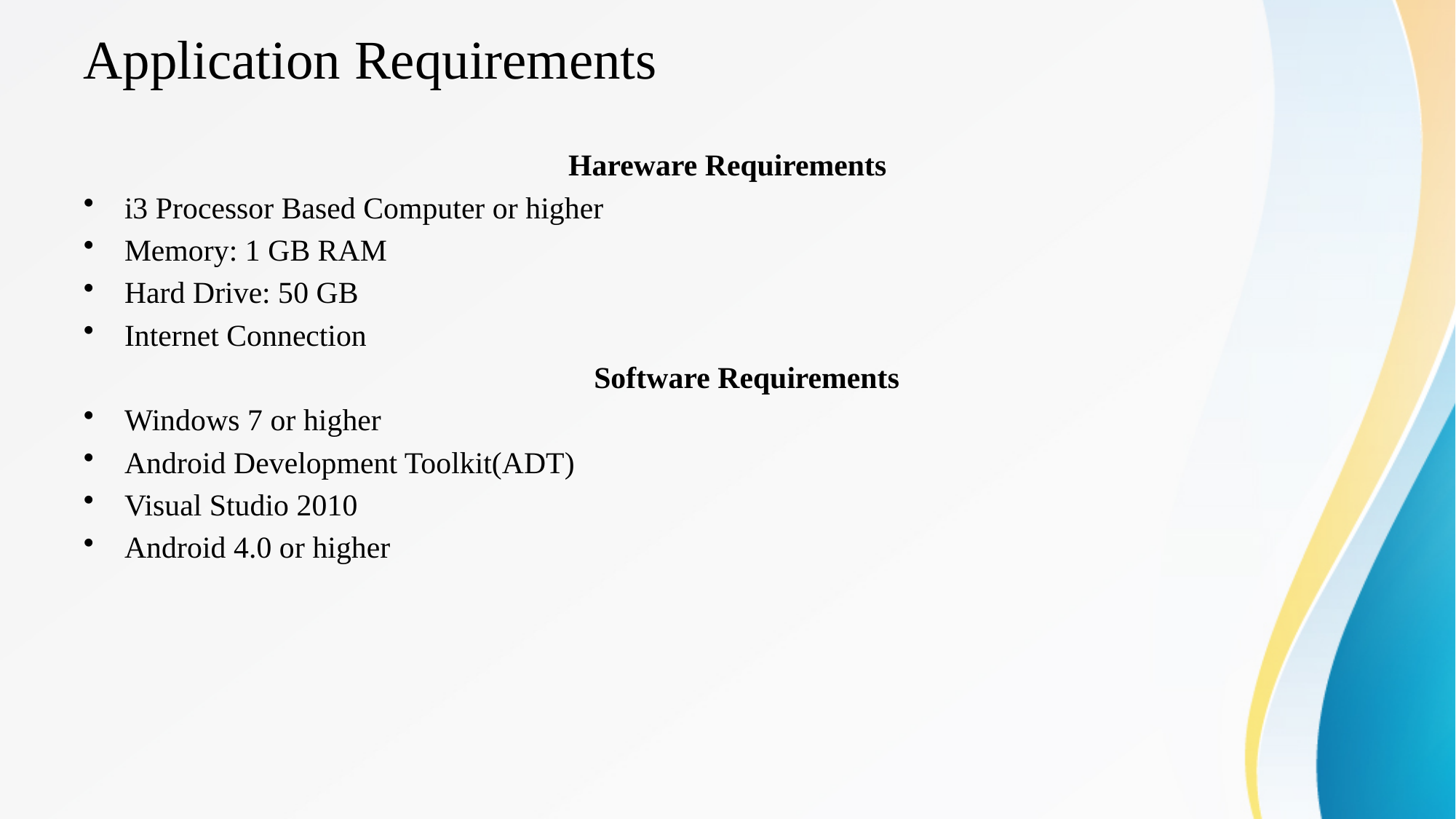

# Application Requirements
Hareware Requirements
i3 Processor Based Computer or higher
Memory: 1 GB RAM
Hard Drive: 50 GB
Internet Connection
     Software Requirements
Windows 7 or higher
Android Development Toolkit(ADT)
Visual Studio 2010
Android 4.0 or higher